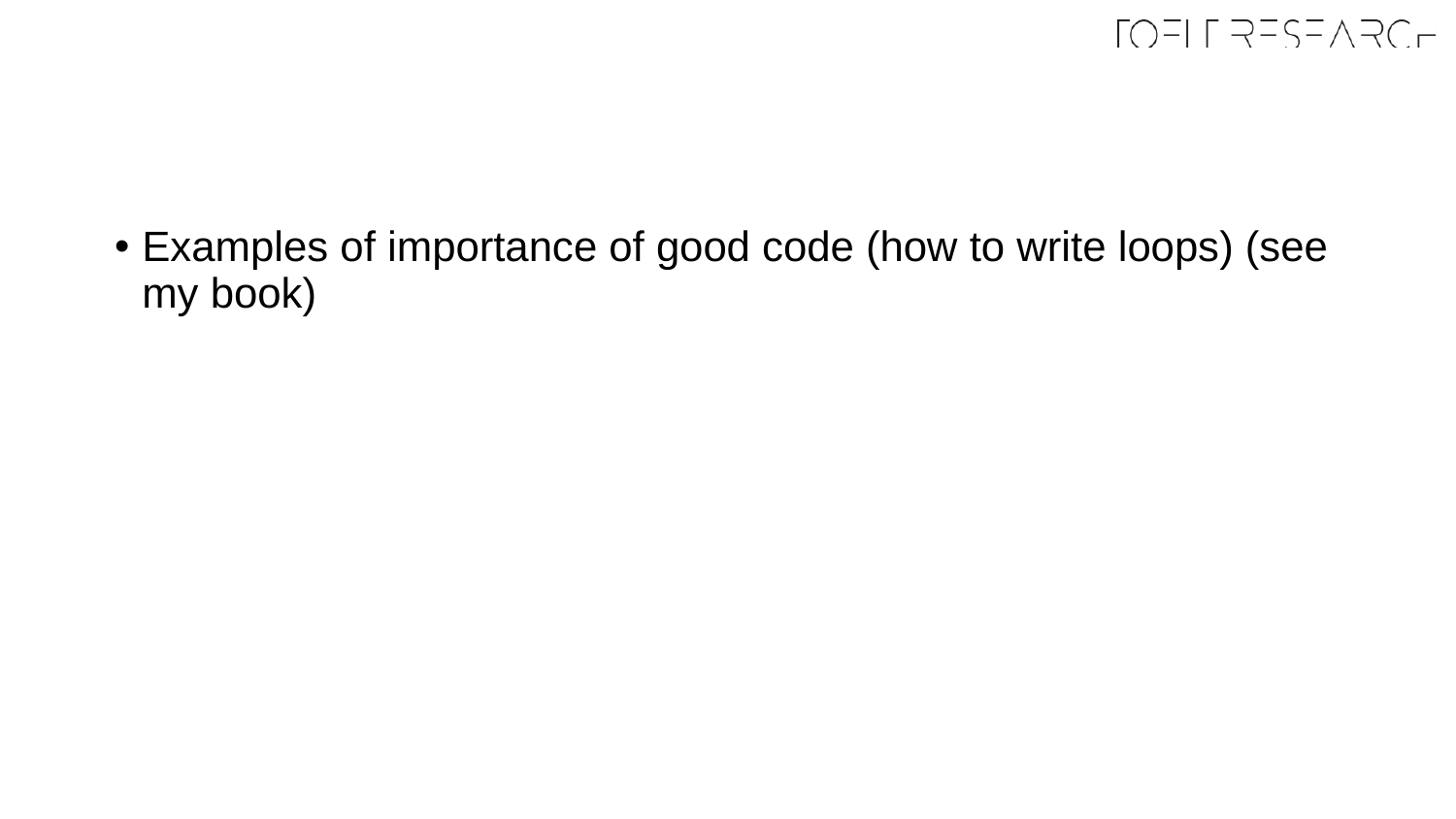

#
Examples of importance of good code (how to write loops) (see my book)